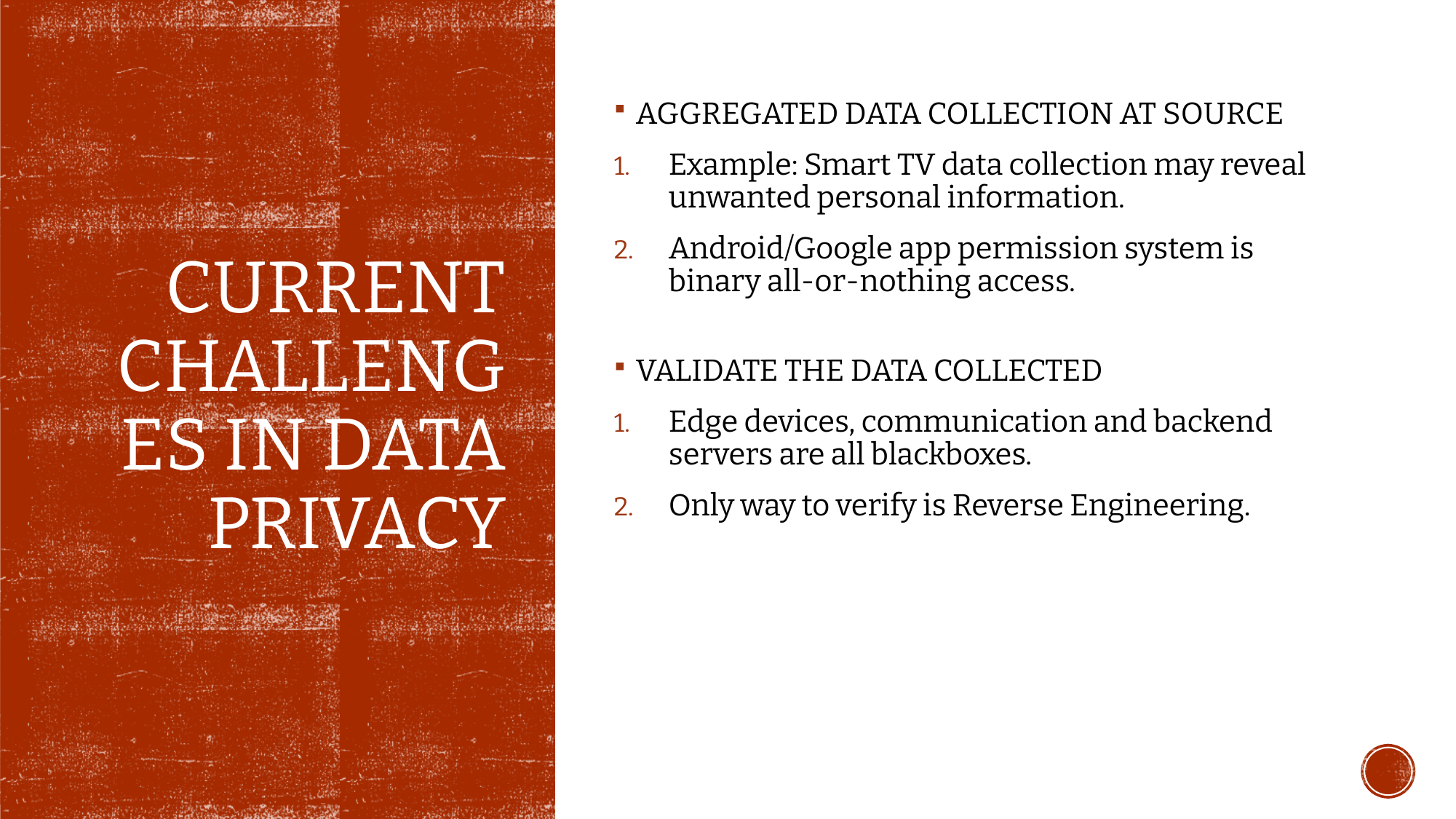

AGGREGATED DATA COLLECTION AT SOURCE
Example: Smart TV data collection may reveal  unwanted personal information.
Android/Google app permission system is binary all-or-nothing access.

VALIDATE THE DATA COLLECTED
Edge devices, communication and backend servers are all blackboxes.
Only way to verify is Reverse Engineering.

# Current Challenges in Data Privacy